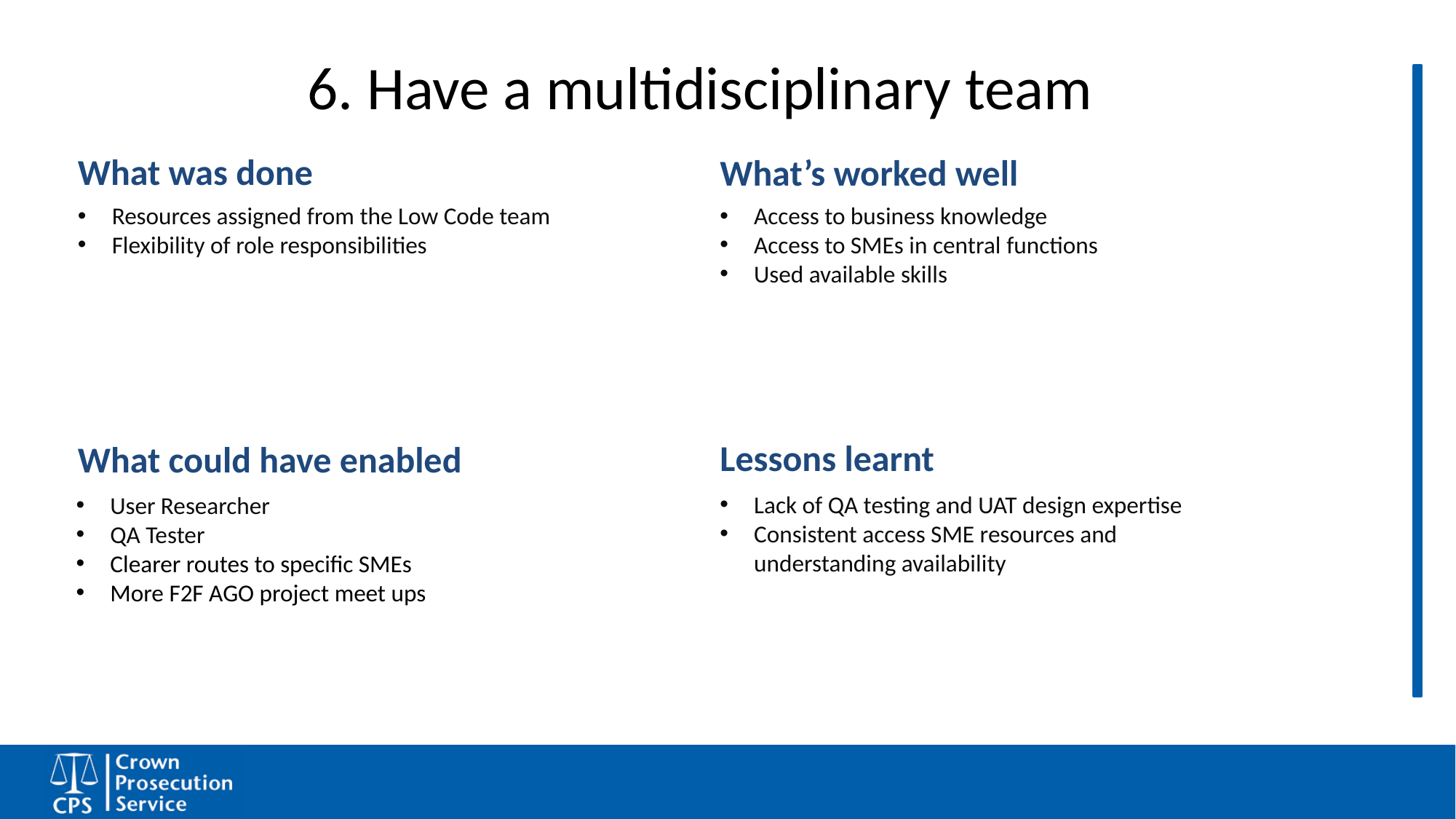

# 6. Have a multidisciplinary team
What was done
What’s worked well

Resources assigned from the Low Code team
Flexibility of role responsibilities

Access to business knowledge
Access to SMEs in central functions
Used available skills

Lessons learnt
What could have enabled
Lack of QA testing and UAT design expertise
Consistent access SME resources and understanding availability

User Researcher
QA Tester
Clearer routes to specific SMEs
More F2F AGO project meet ups